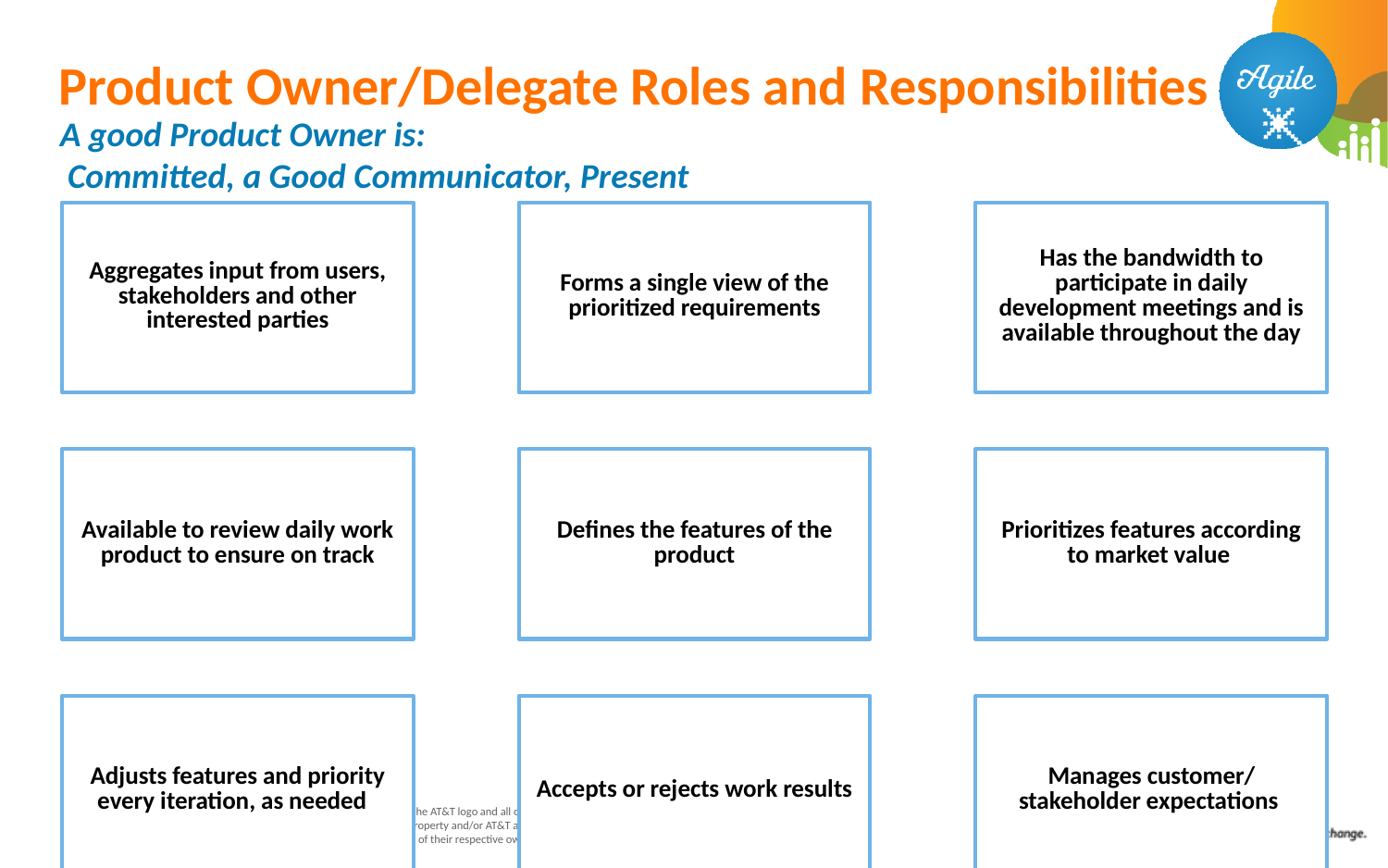

# Product Owner/Delegate Roles and Responsibilities
A good Product Owner is:
 Committed, a Good Communicator, Present
Aggregates input from users, stakeholders and other interested parties
Has the bandwidth to participate in daily development meetings and is available throughout the day
Available to review daily work product to ensure on track
Defines the features of the product
Prioritizes features according to market value
Accepts or rejects work results
Manages customer/ stakeholder expectations
Forms a single view of the prioritized requirements
6